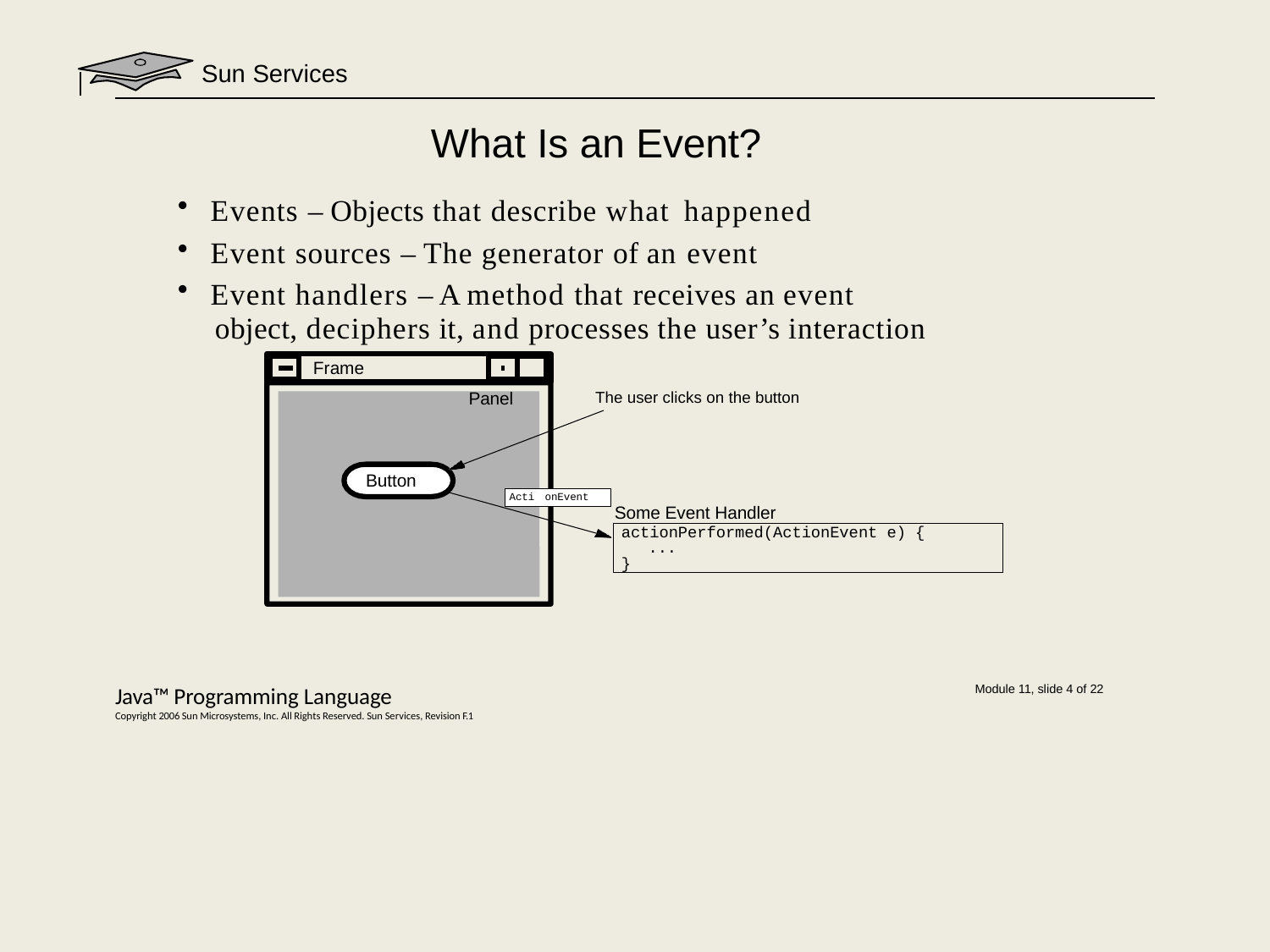

Sun Services

# What Is an Event?
Events – Objects that describe what happened
Event sources – The generator of an event
Event handlers – A method that receives an event
object, deciphers it, and processes the user’s interaction

Frame

Panel
The user clicks on the button

Button

Acti
onEvent

Some Event Handler
actionPerformed(ActionEvent e) {
...
}

Java™ Programming Language
Copyright 2006 Sun Microsystems, Inc. All Rights Reserved. Sun Services, Revision F.1
Module 11, slide 4 of 22